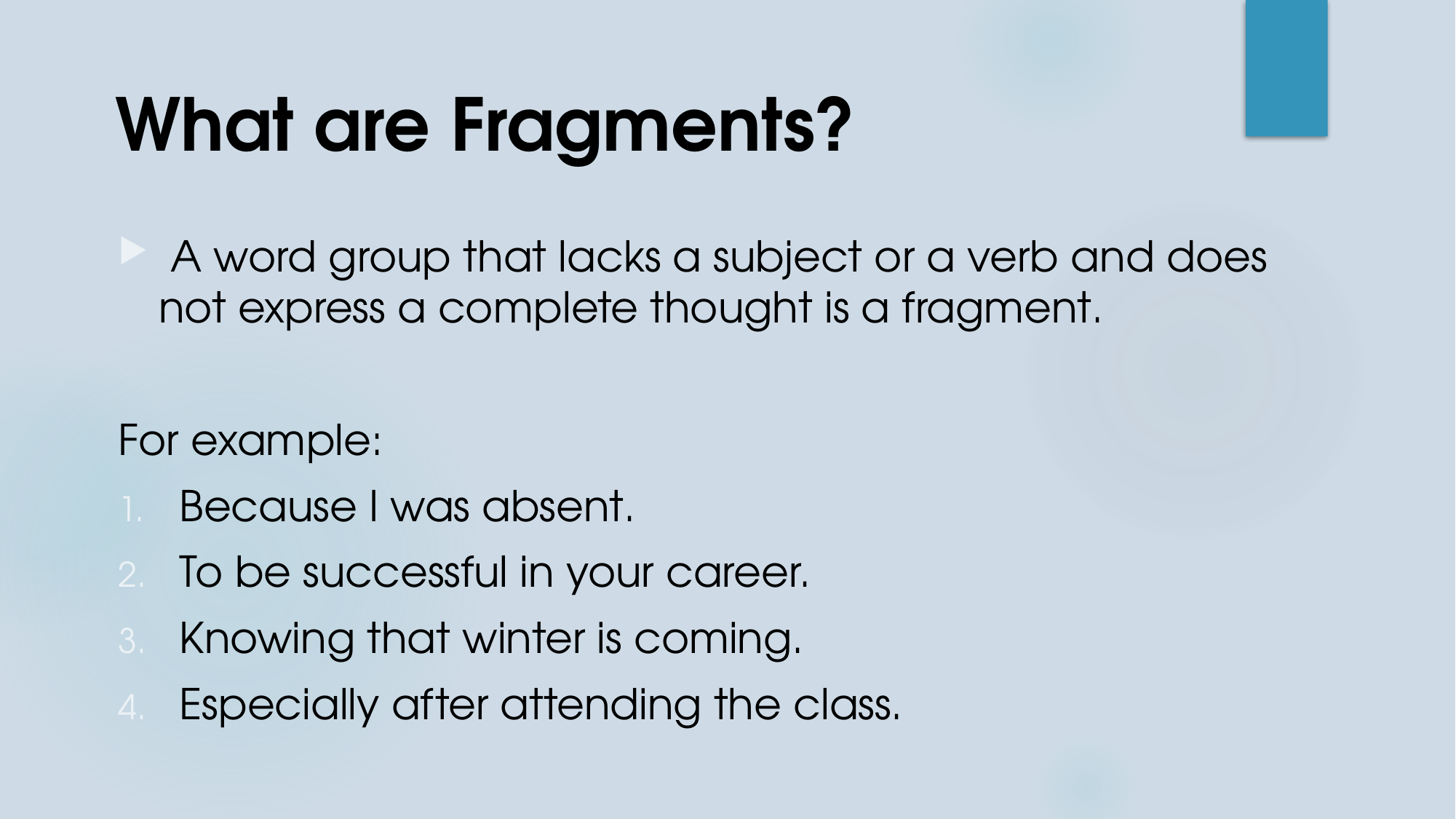

# What are Fragments?
 A word group that lacks a subject or a verb and does not express a complete thought is a fragment.

For example:
Because I was absent.
To be successful in your career.
Knowing that winter is coming.
Especially after attending the class.